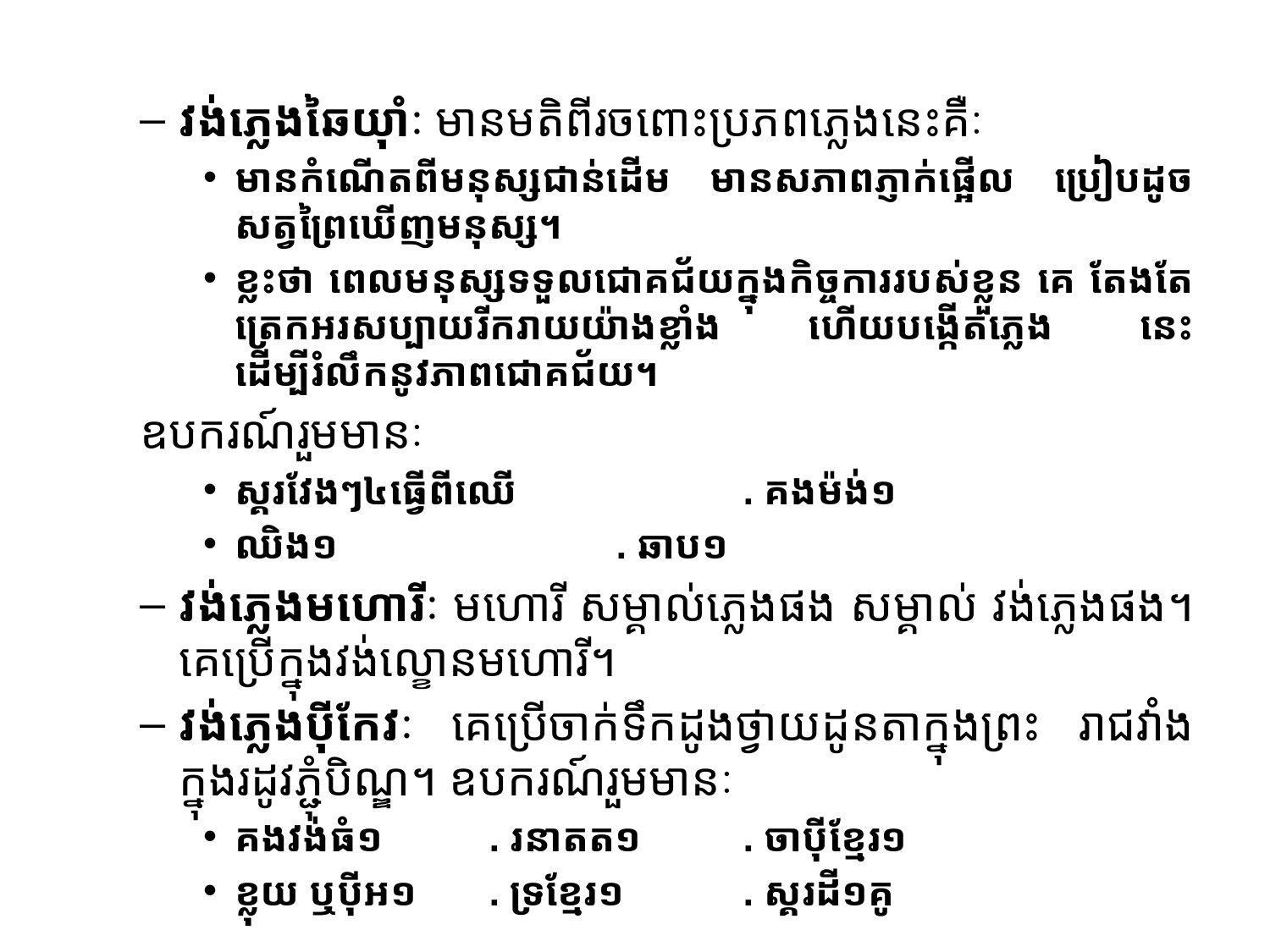

#
វង់ភ្លេងឆៃយ៉ាំៈ មានមតិពីរចពោះប្រភពភ្លេងនេះគឺៈ
មានកំណើតពីមនុស្សជាន់ដើម មានសភាពភ្ញាក់ផ្អើល ប្រៀបដូចសត្វព្រៃឃើញមនុស្ស។
ខ្លះថា ពេលមនុស្សទទួលជោគជ័យក្នុងកិច្ចការរបស់ខ្លួន គេ តែងតែត្រេកអរសប្បាយរីករាយយ៉ាងខ្លាំង ហើយបង្កើតភ្លេង នេះ ដើម្បីរំលឹកនូវភាពជោគជ័យ។
ឧបករណ៍រួមមានៈ
ស្គរវែងៗ៤ធ្វើពីឈើ		. គងម៉ង់១
ឈិង១			. ឆាប១
វង់ភ្លេងមហោរីៈ មហោរី​ សម្គាល់ភ្លេងផង សម្គាល់ វង់ភ្លេងផង។ គេប្រើក្នុងវង់ល្ខោនមហោរី។
វង់ភ្លេងប៉ីកែវៈ គេប្រើចាក់ទឹកដូងថ្វាយដូនតាក្នុងព្រះ រាជវាំងក្នុងរដូវភ្ជុំបិណ្ឌ។ ឧបករណ៍រួមមានៈ
គងវង់ធំ១	. រនាតត១	. ចាប៉ីខ្មែរ១
ខ្លុយ ឬប៉ីអ១	. ទ្រខ្មែរ១	. ស្គរដី១គូ